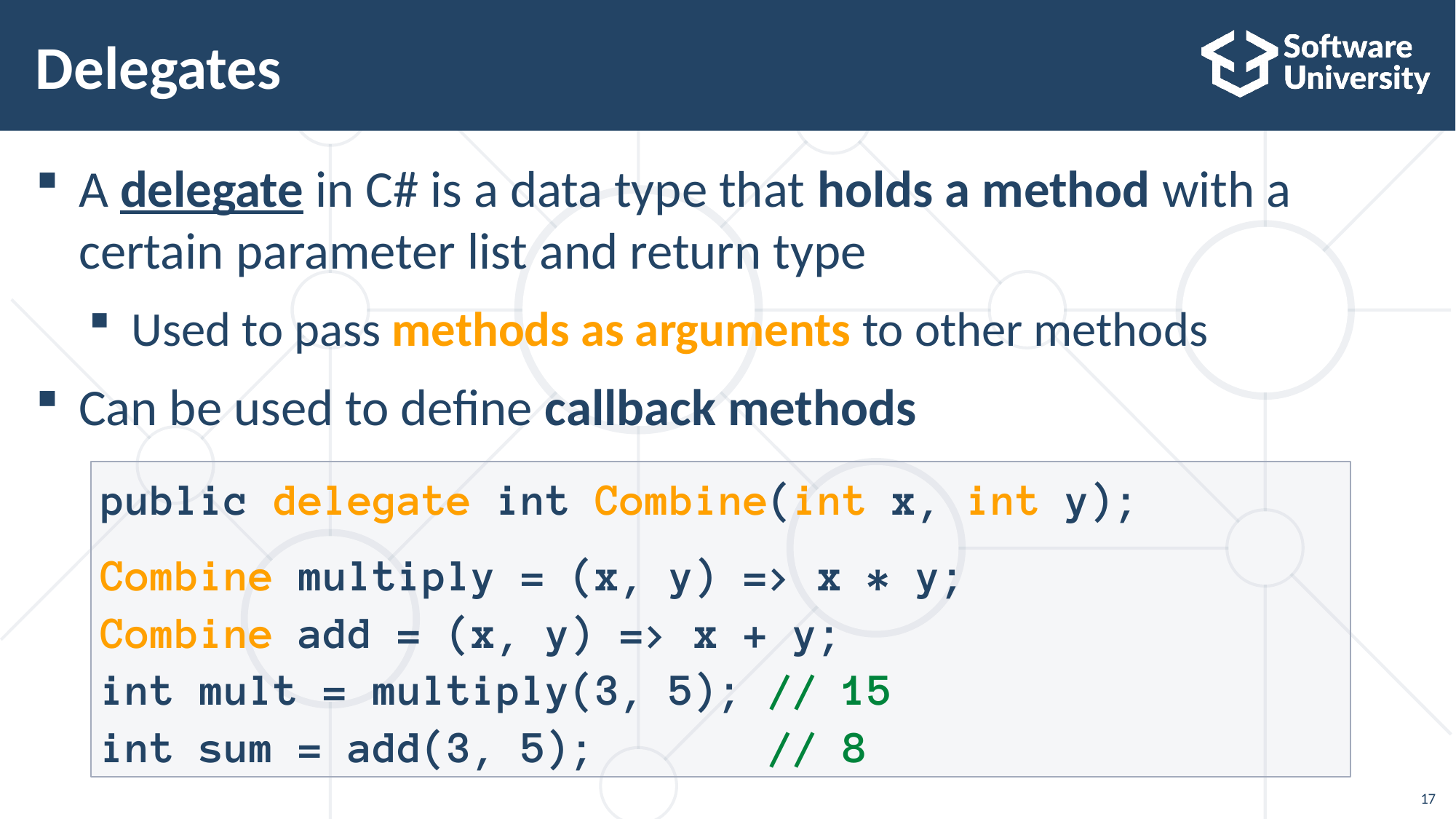

# Delegates
A delegate in C# is a data type that holds a method with a certain parameter list and return type
Used to pass methods as arguments to other methods
Can be used to define callback methods
public delegate int Combine(int x, int y);
Combine multiply = (x, y) => x * y;
Combine add = (x, y) => x + y;
int mult = multiply(3, 5); // 15
int sum = add(3, 5);       // 8
17